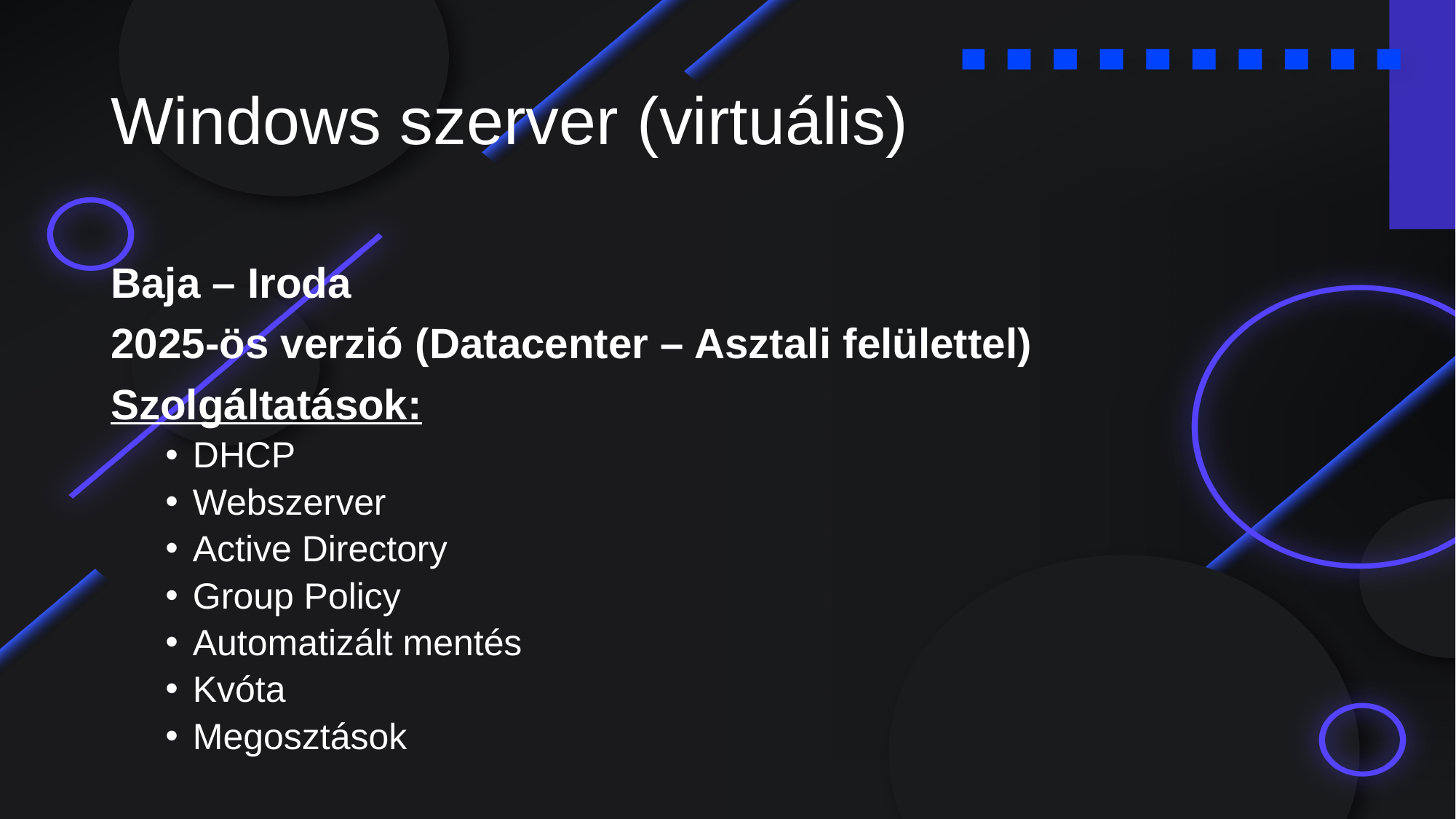

# Windows szerver (virtuális)
Baja – Iroda
2025-ös verzió (Datacenter – Asztali felülettel)
Szolgáltatások:
DHCP
Webszerver
Active Directory
Group Policy
Automatizált mentés
Kvóta
Megosztások